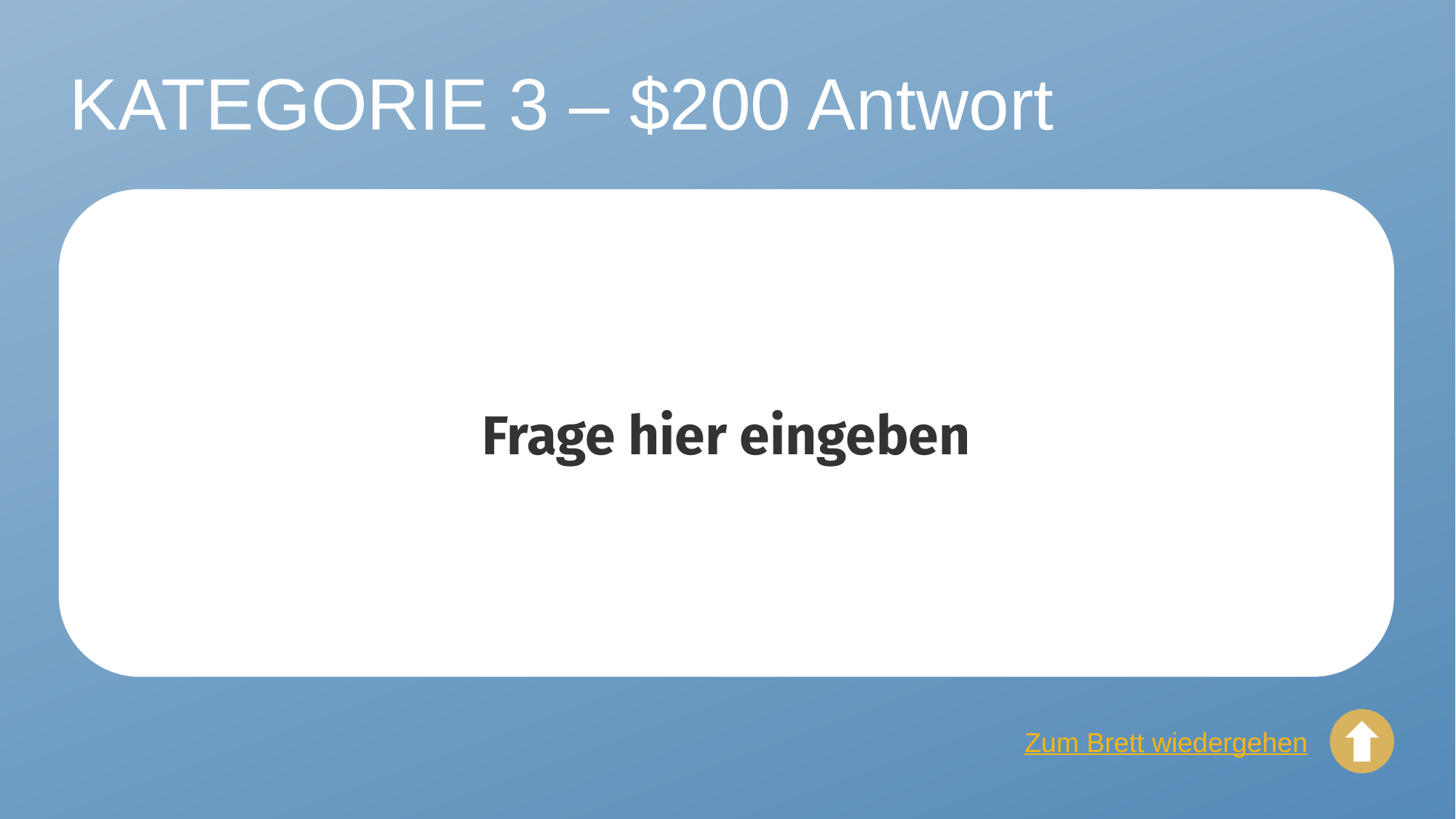

# KATEGORIE 3 – $200 Antwort
Frage hier eingeben

Zum Brett wiedergehen